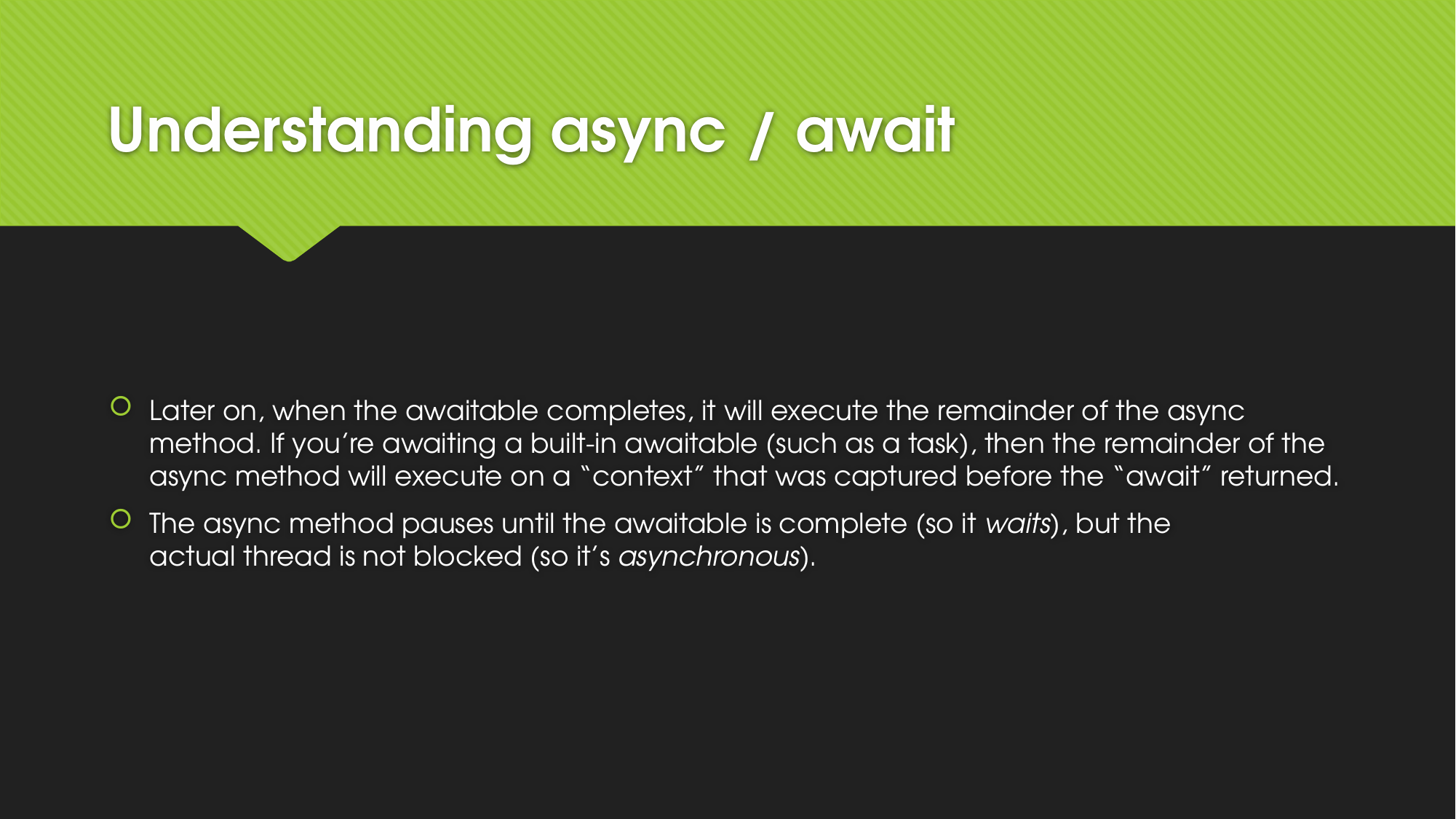

# Understanding async / await
Later on, when the awaitable completes, it will execute the remainder of the async method. If you’re awaiting a built-in awaitable (such as a task), then the remainder of the async method will execute on a “context” that was captured before the “await” returned.
The async method pauses until the awaitable is complete (so it waits), but the actual thread is not blocked (so it’s asynchronous).